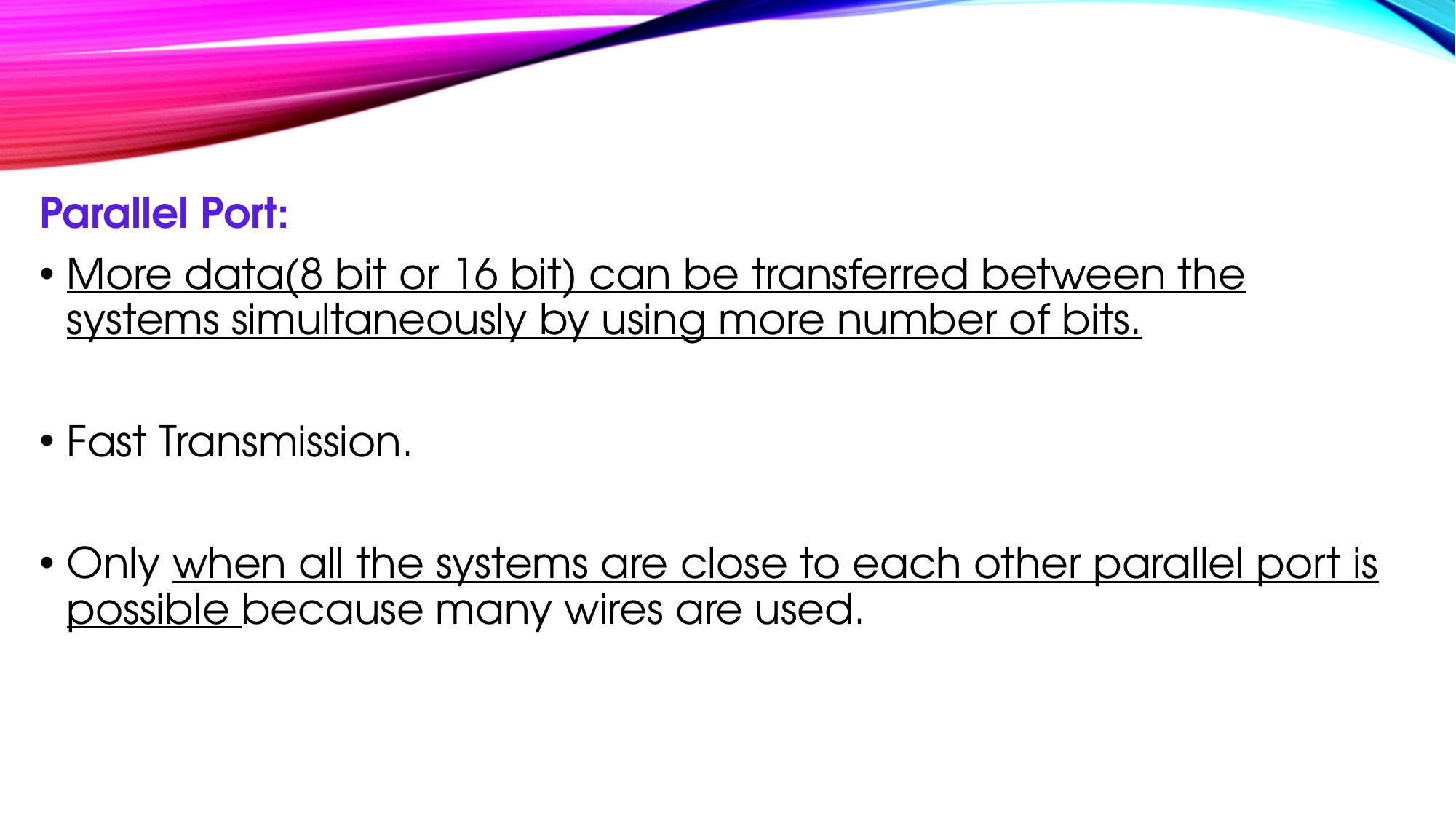

Parallel Port:
More data(8 bit or 16 bit) can be transferred between the systems simultaneously by using more number of bits.

Fast Transmission.

Only when all the systems are close to each other parallel port is possible because many wires are used.